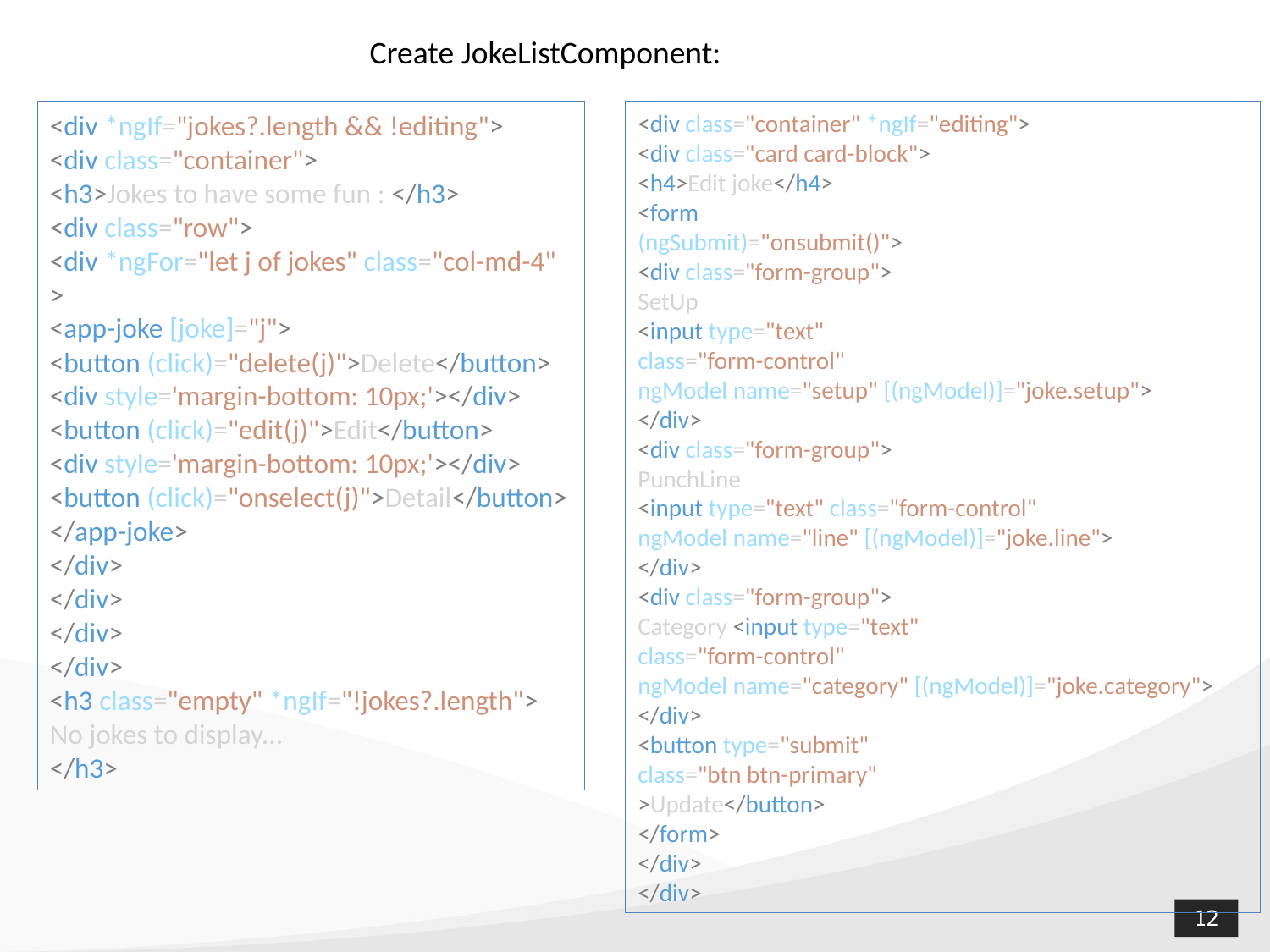

Create JokeListComponent:
<div *ngIf="jokes?.length && !editing">
<div class="container">
<h3>Jokes to have some fun : </h3>
<div class="row">
<div *ngFor="let j of jokes" class="col-md-4" >
<app-joke [joke]="j">
<button (click)="delete(j)">Delete</button>
<div style='margin-bottom: 10px;'></div>
<button (click)="edit(j)">Edit</button>
<div style='margin-bottom: 10px;'></div>
<button (click)="onselect(j)">Detail</button>
</app-joke>
</div>
</div>
</div>
</div>
<h3 class="empty" *ngIf="!jokes?.length">
No jokes to display...
</h3>
<div class="container" *ngIf="editing">
<div class="card card-block">
<h4>Edit joke</h4>
<form
(ngSubmit)="onsubmit()">
<div class="form-group">
SetUp
<input type="text"
class="form-control"
ngModel name="setup" [(ngModel)]="joke.setup">
</div>
<div class="form-group">
PunchLine
<input type="text" class="form-control"
ngModel name="line" [(ngModel)]="joke.line">
</div>
<div class="form-group">
Category <input type="text"
class="form-control"
ngModel name="category" [(ngModel)]="joke.category">
</div>
<button type="submit"
class="btn btn-primary"
>Update</button>
</form>
</div>
</div>